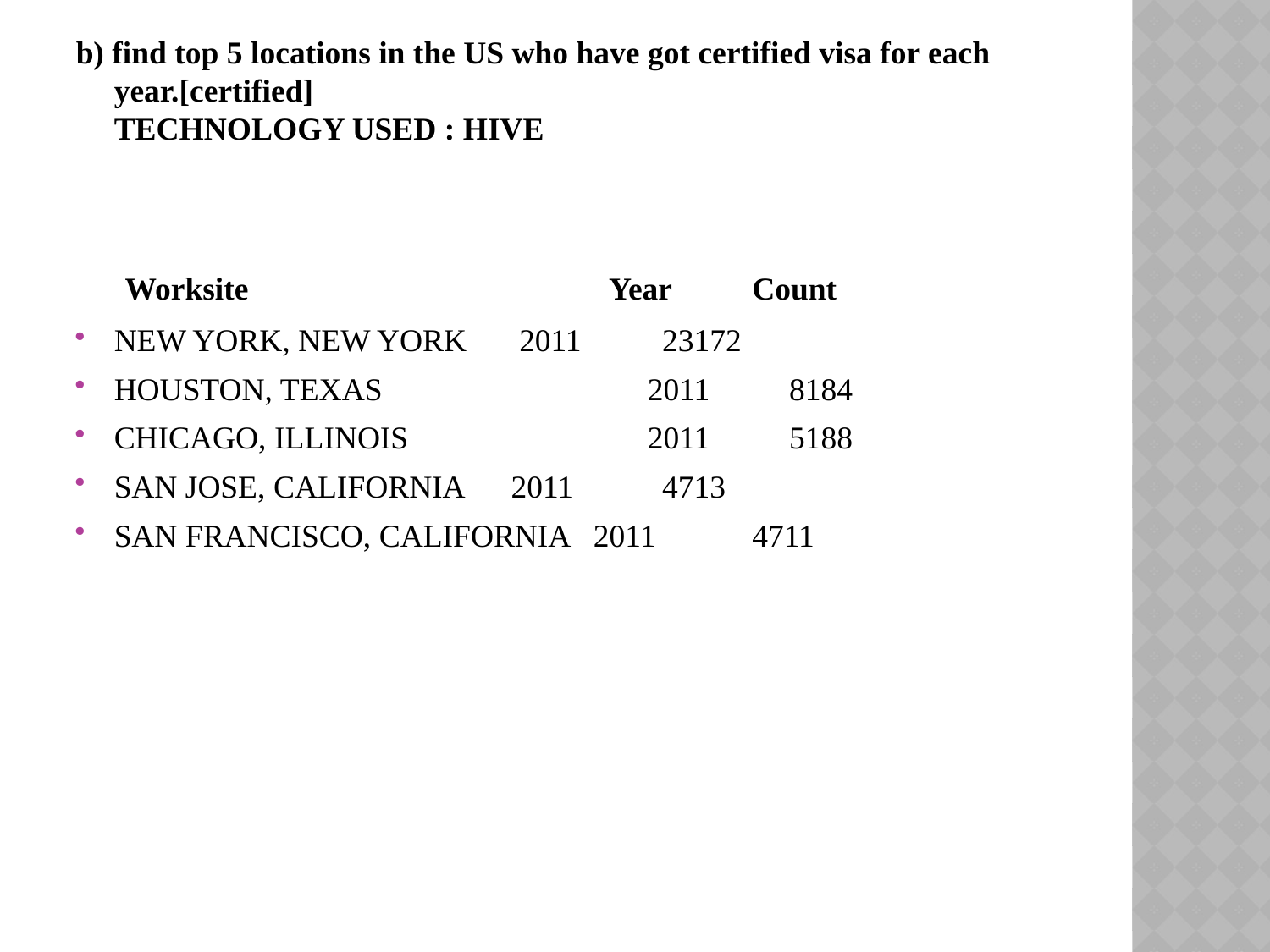

b) find top 5 locations in the US who have got certified visa for each year.[certified]
TECHNOLOGY USED : HIVE

    Worksite                                             Year          Count
NEW YORK, NEW YORK	   2011	     23172
HOUSTON, TEXAS	                   2011	     8184
CHICAGO, ILLINOIS	                   2011	     5188
SAN JOSE, CALIFORNIA	  2011	     4713
SAN FRANCISCO, CALIFORNIA   2011            4711

#